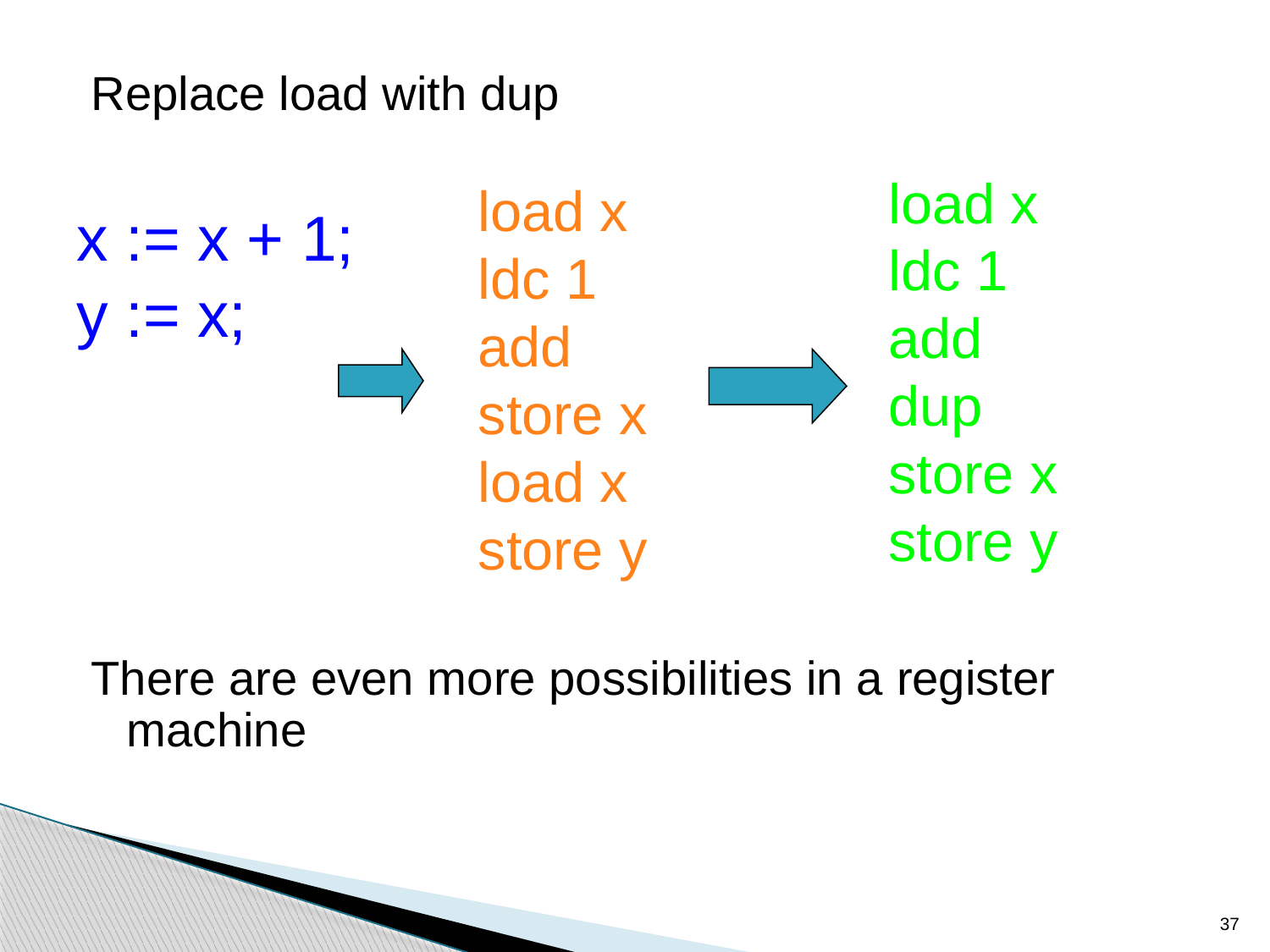

Replace load with dup

There are even more possibilities in a register machine

load x
ldc 1
add
dup
store x
store y

load x
ldc 1
add
store x
load x
store y

x := x + 1;
y := x;

37